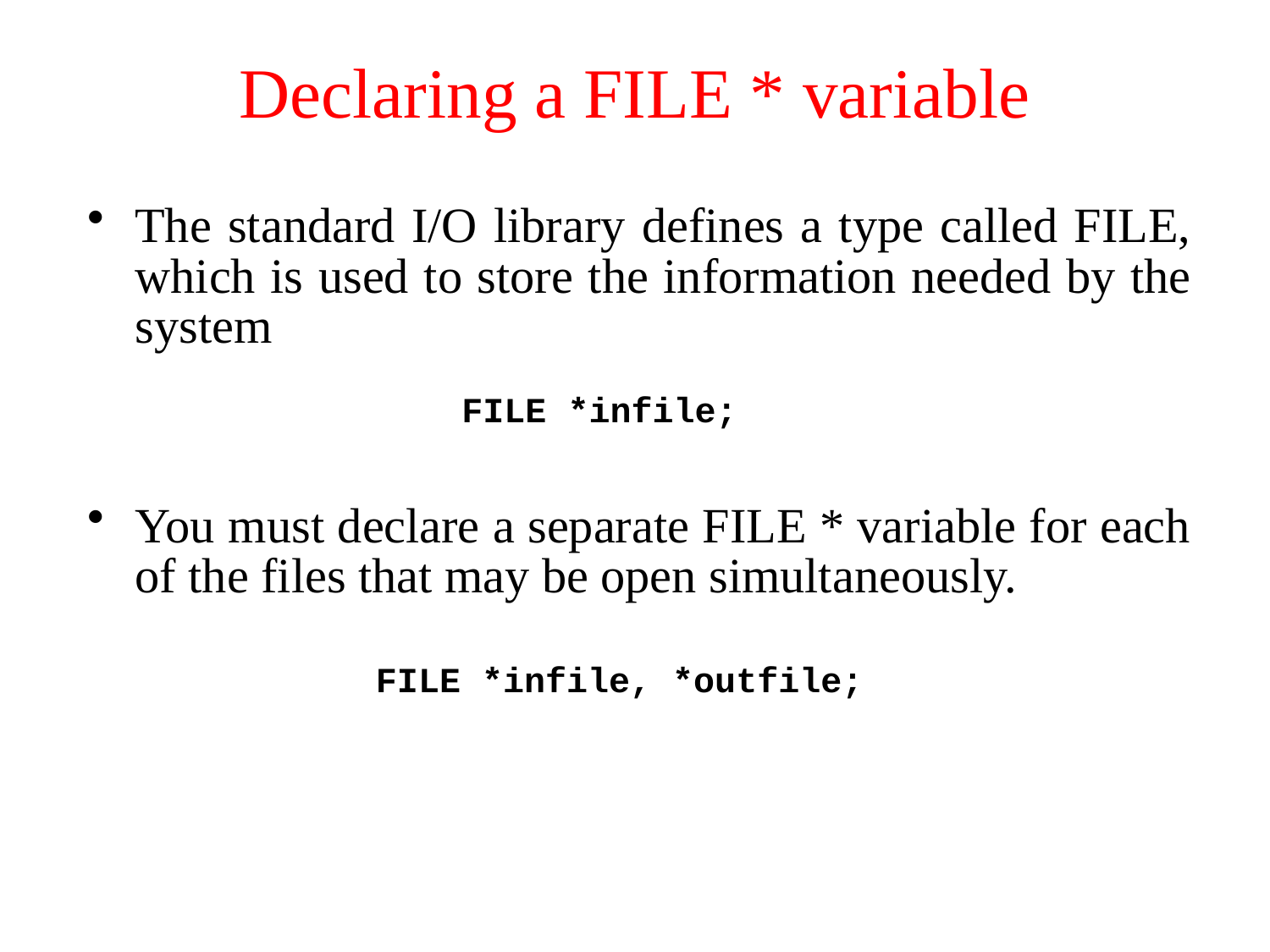

# Declaring a FILE * variable
The standard I/O library defines a type called FILE, which is used to store the information needed by the system
FILE *infile;
You must declare a separate FILE * variable for each of the files that may be open simultaneously.
FILE *infile, *outfile;